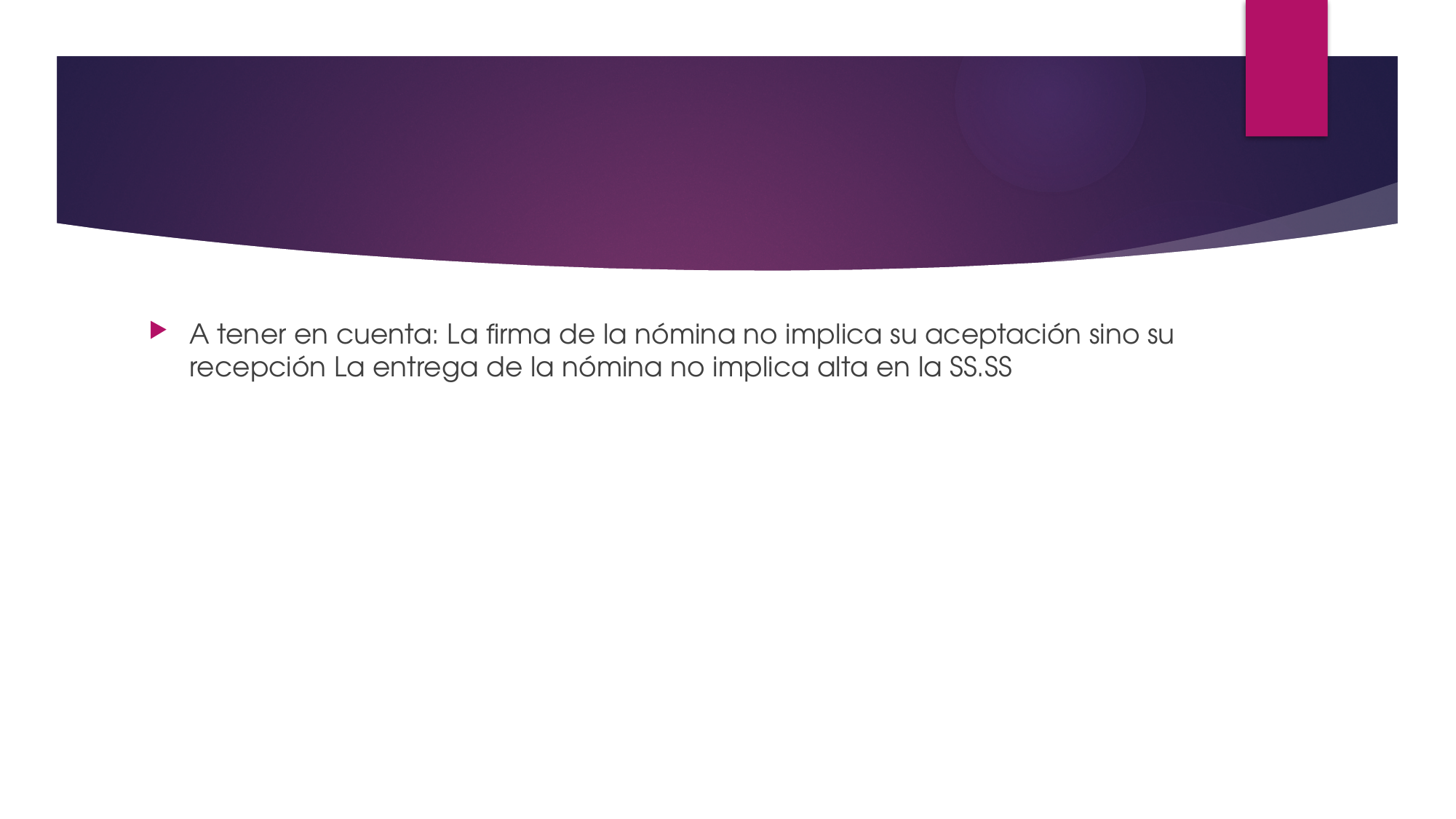

A tener en cuenta: La firma de la nómina no implica su aceptación sino su recepción La entrega de la nómina no implica alta en la SS.SS